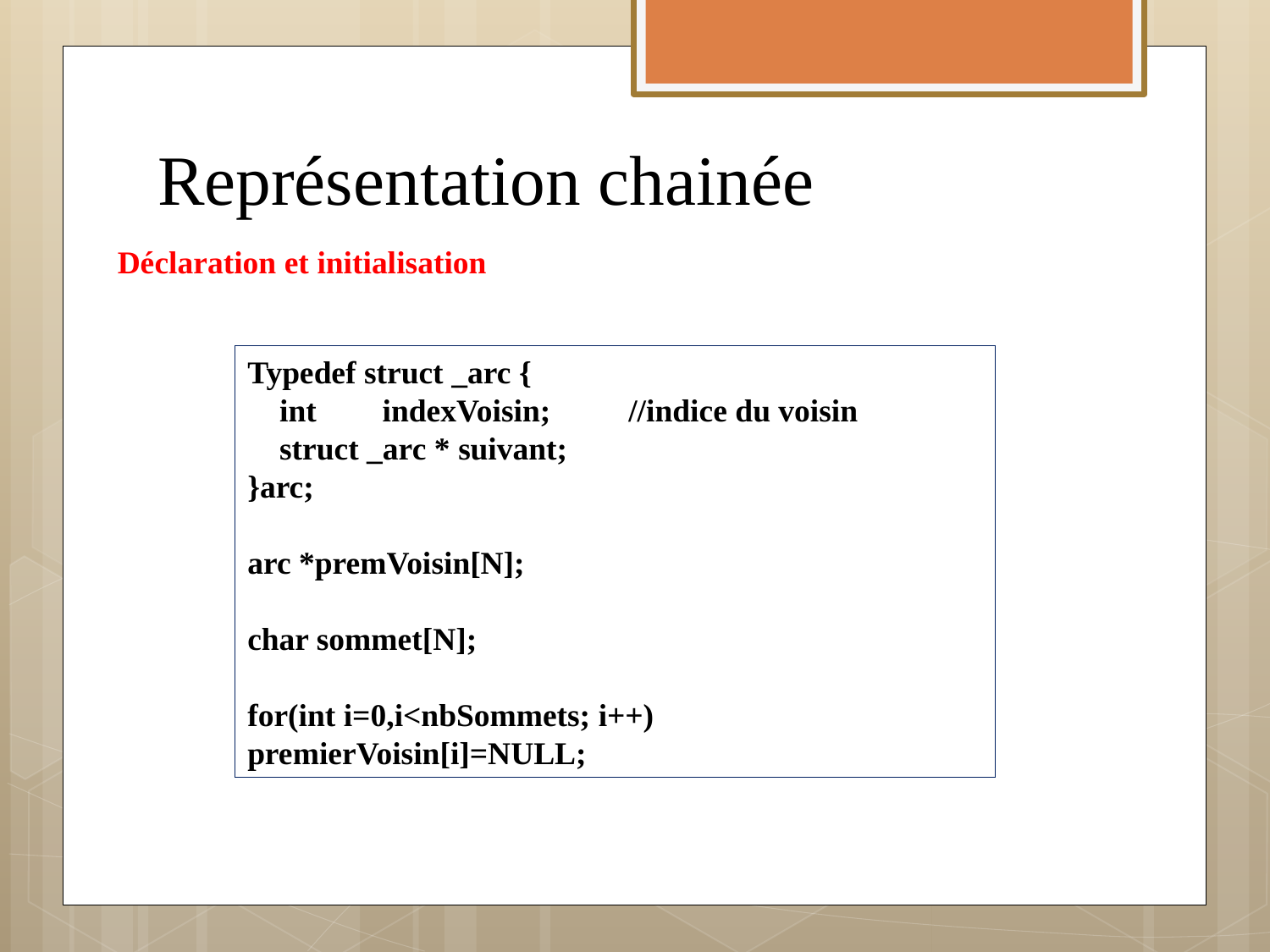

# Représentation chainée
Déclaration et initialisation
Typedef struct _arc {
    int	 indexVoisin; 	//indice du voisin
    struct _arc * suivant;
}arc;

arc *premVoisin[N];

char sommet[N];

for(int i=0,i<nbSommets; i++)
premierVoisin[i]=NULL;